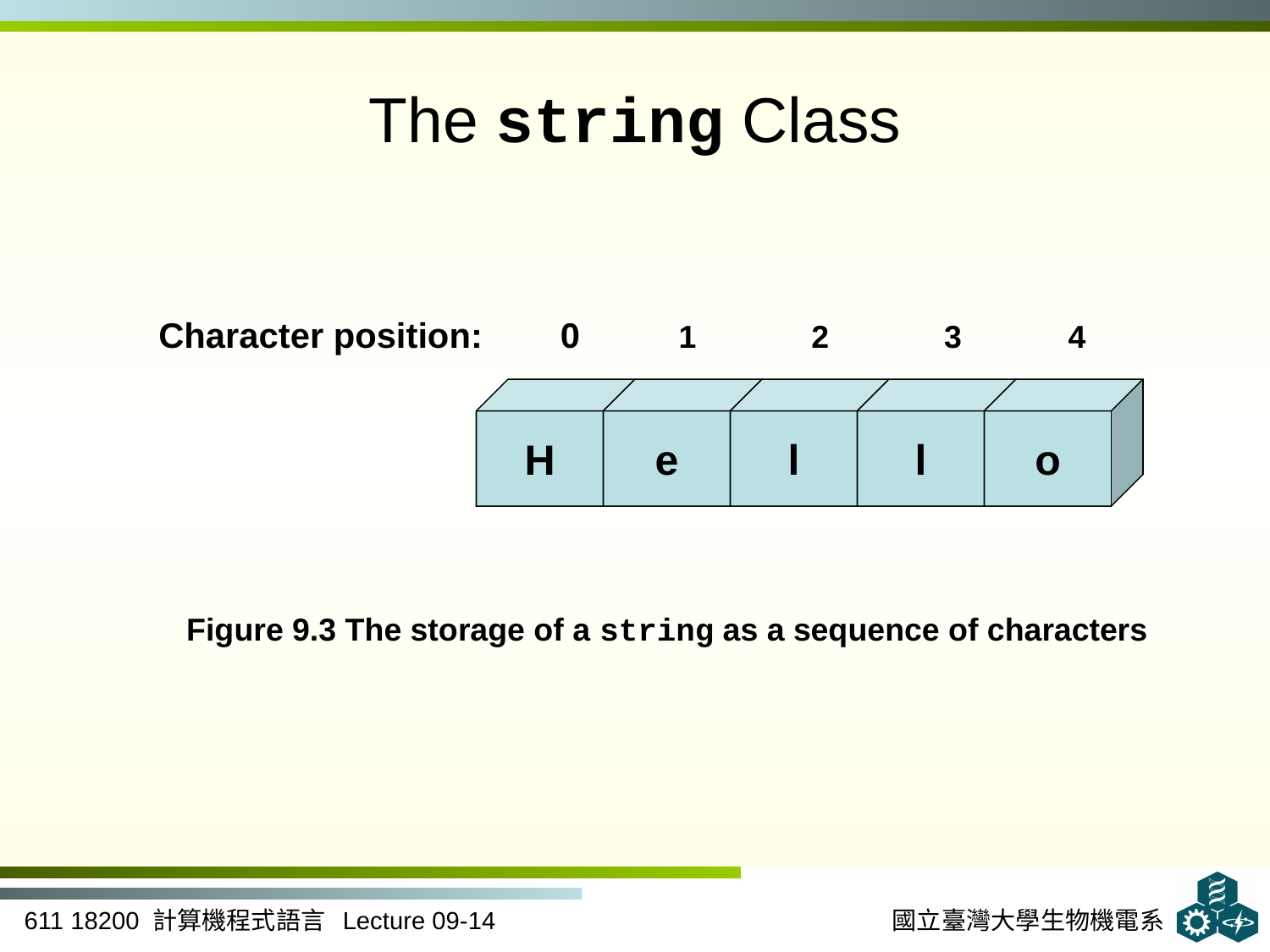

# The string Class
Character position:        0           1             2             3            4
H
e
l
l
o
Figure 9.3 The storage of a string as a sequence of characters